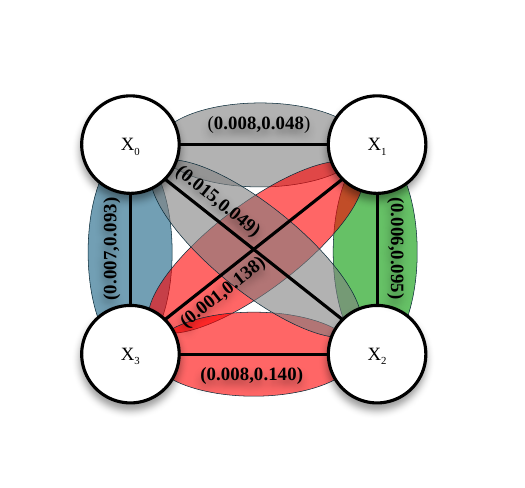

X0
X1

(0.008,0.048)
(0.015,0.049)

(0.007,0.093)
(0.006,0.095)
(0.001,0.138)
X3
X2

(0.008,0.140)